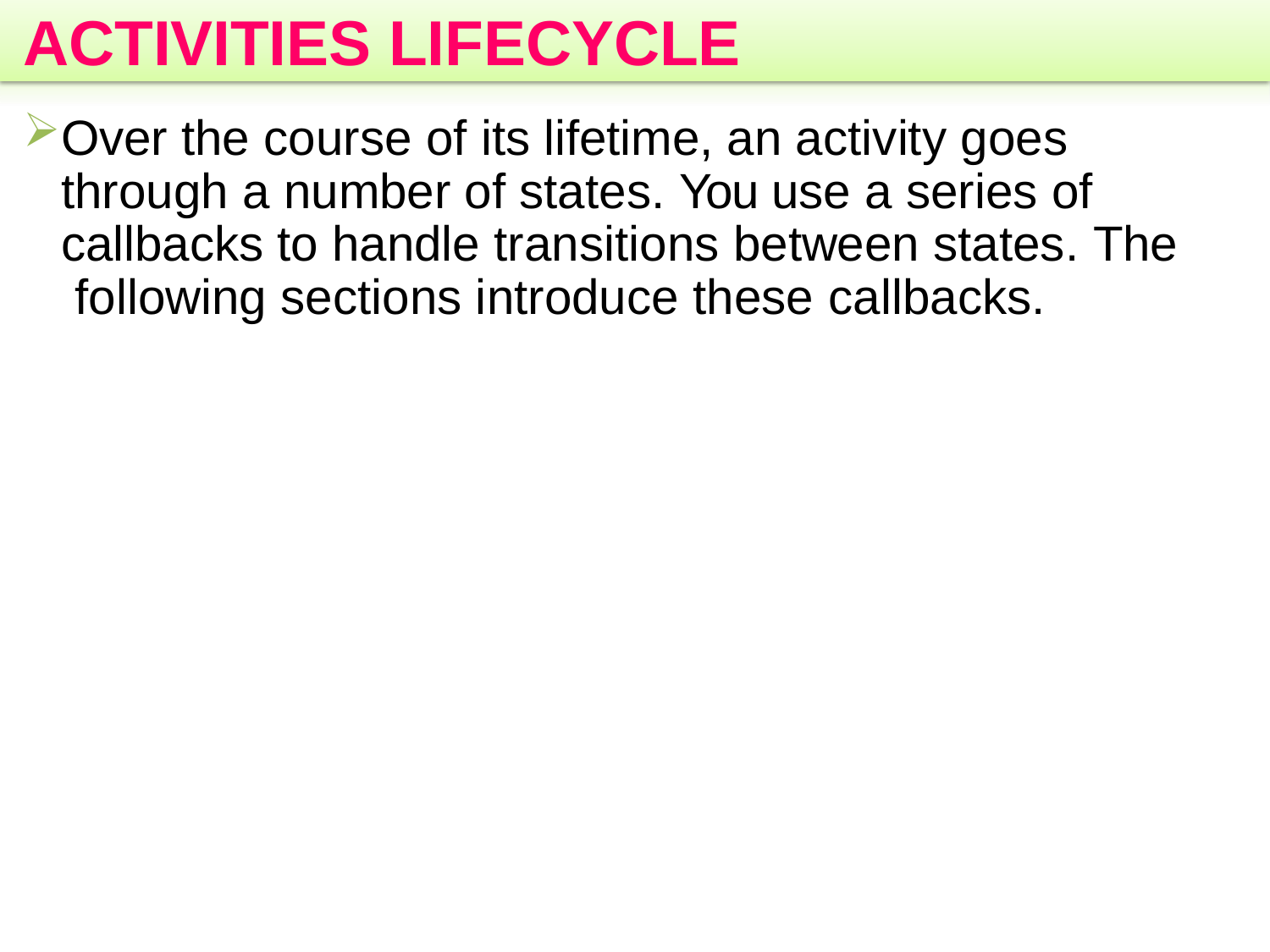

# ACTIVITIES LIFECYCLE
Over the course of its lifetime, an activity goes  through a number of states. You use a series of  callbacks to handle transitions between states. The  following sections introduce these callbacks.